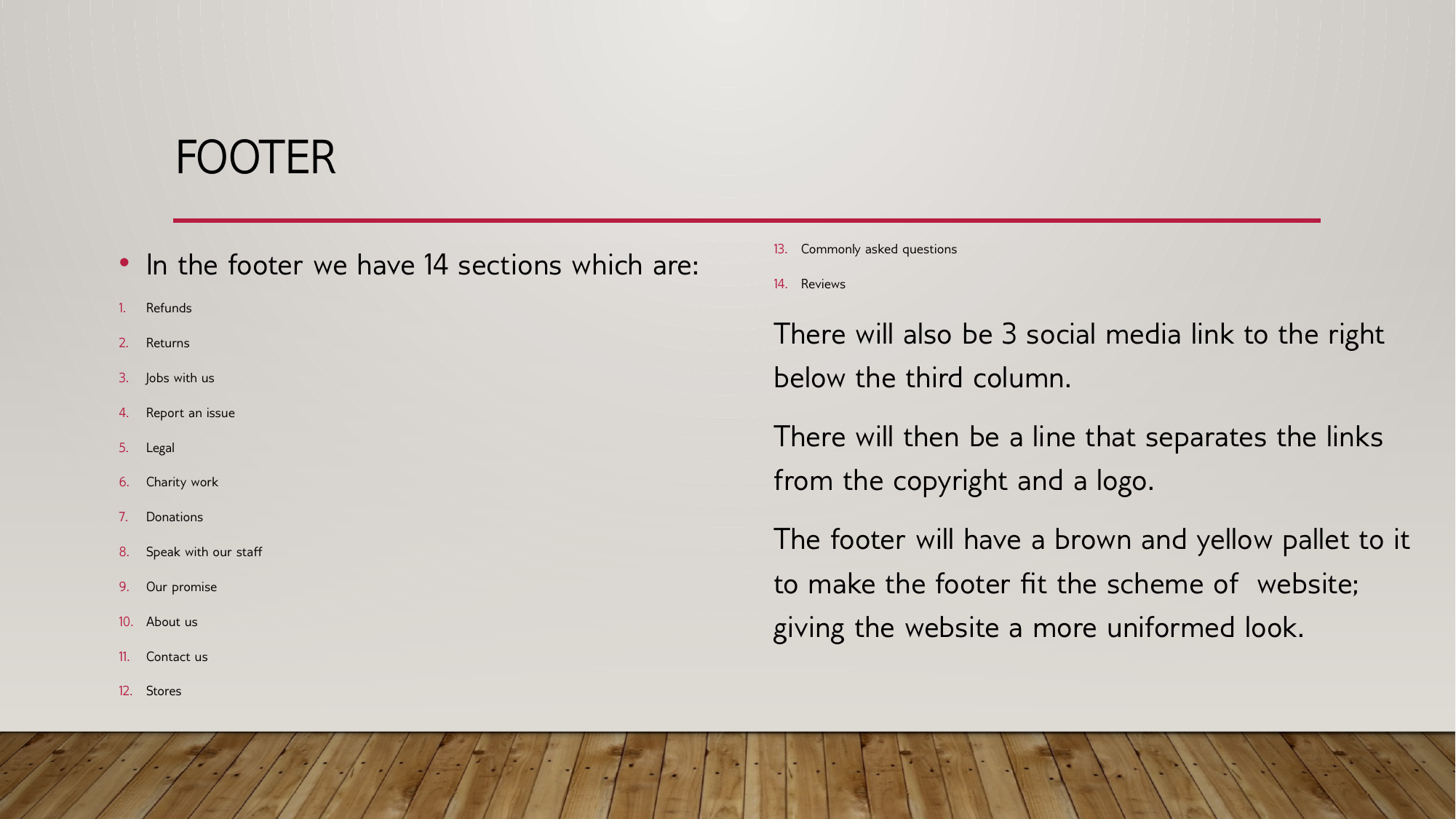

# Footer
In the footer we have 14 sections which are:
Refunds
Returns
Jobs with us
Report an issue
Legal
Charity work
Donations
Speak with our staff
Our promise
About us
Contact us
Stores
Commonly asked questions
Reviews
There will also be 3 social media link to the right below the third column.
There will then be a line that separates the links from the copyright and a logo.
The footer will have a brown and yellow pallet to it to make the footer fit the scheme of  website; giving the website a more uniformed look.